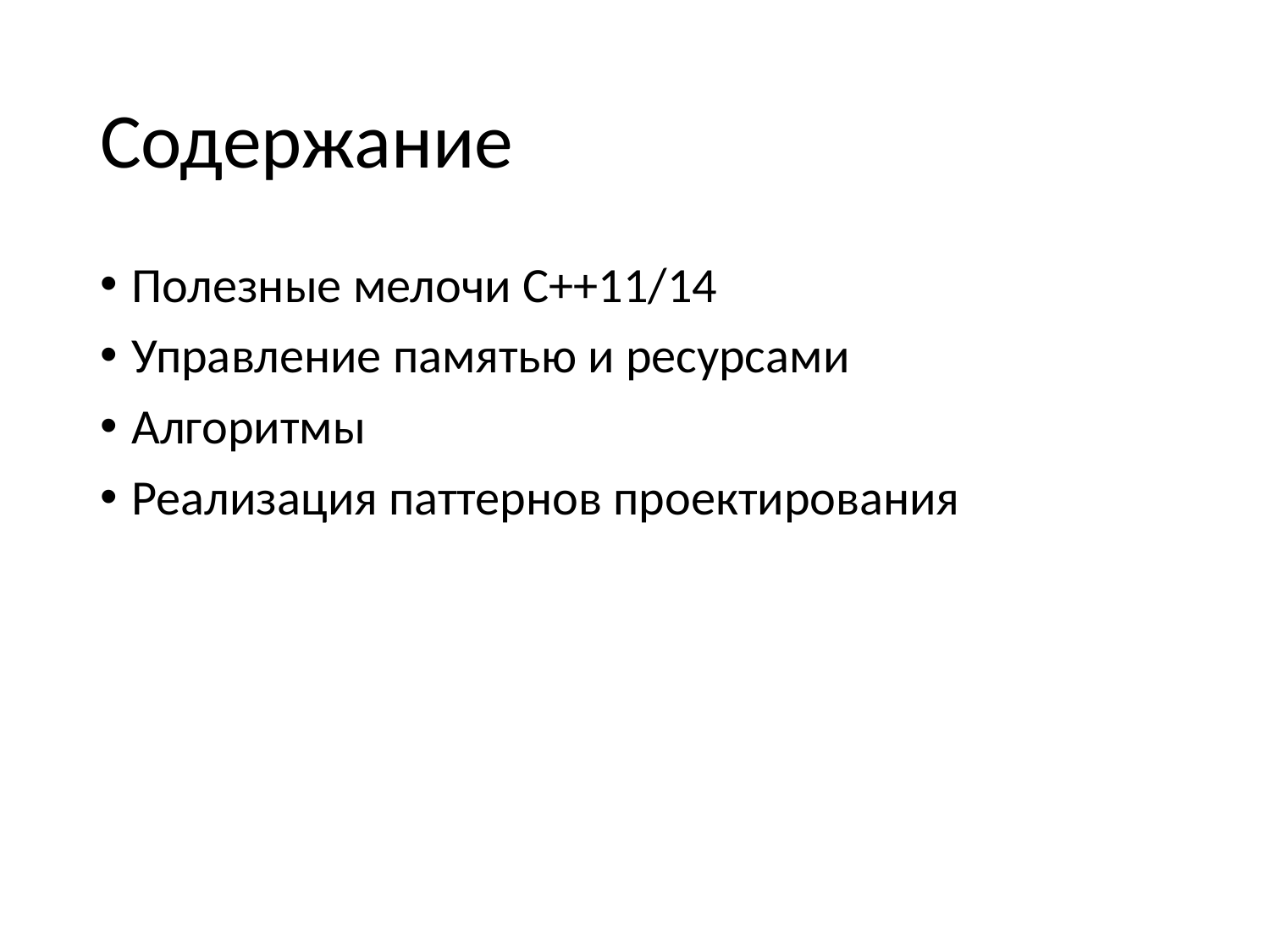

# Содержание
Полезные мелочи C++11/14
Управление памятью и ресурсами
Алгоритмы
Реализация паттернов проектирования